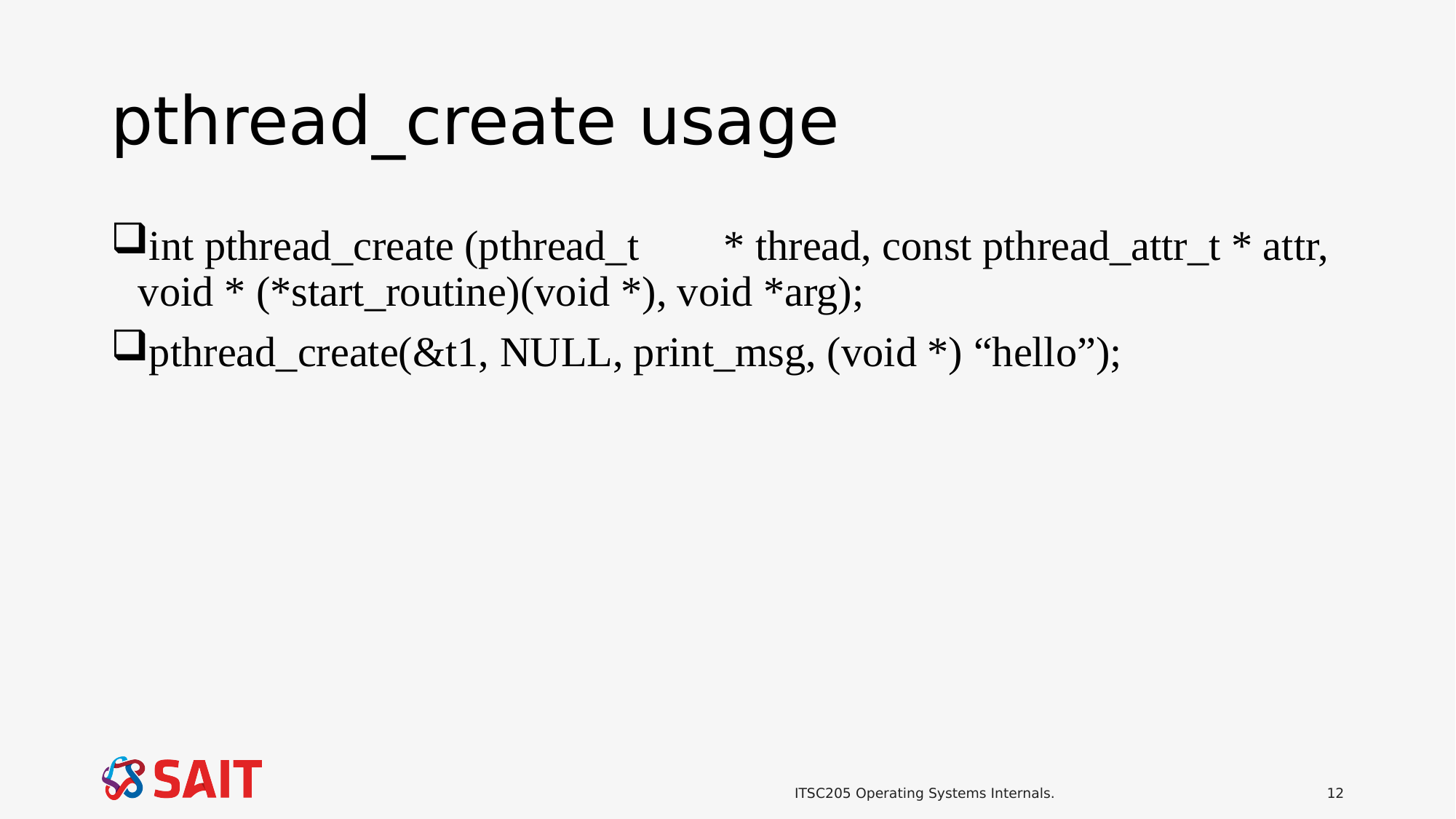

# pthread_create usage
int pthread_create (pthread_t        * thread, const pthread_attr_t * attr, void * (*start_routine)(void *), void *arg);
pthread_create(&t1, NULL, print_msg, (void *) “hello”);

ITSC205 Operating Systems Internals.
12